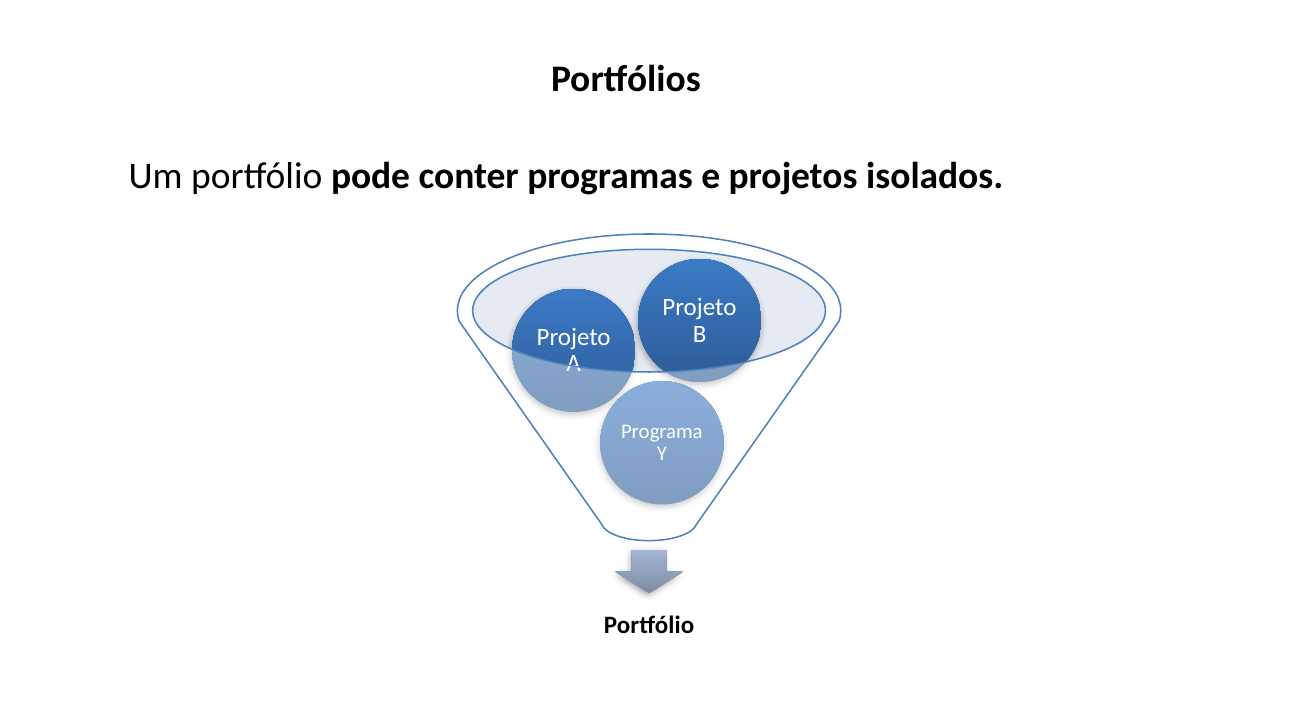

Portfólios
Um portfólio pode conter programas e projetos isolados.

Projeto B

Projeto A

Programa Y

Portfólio